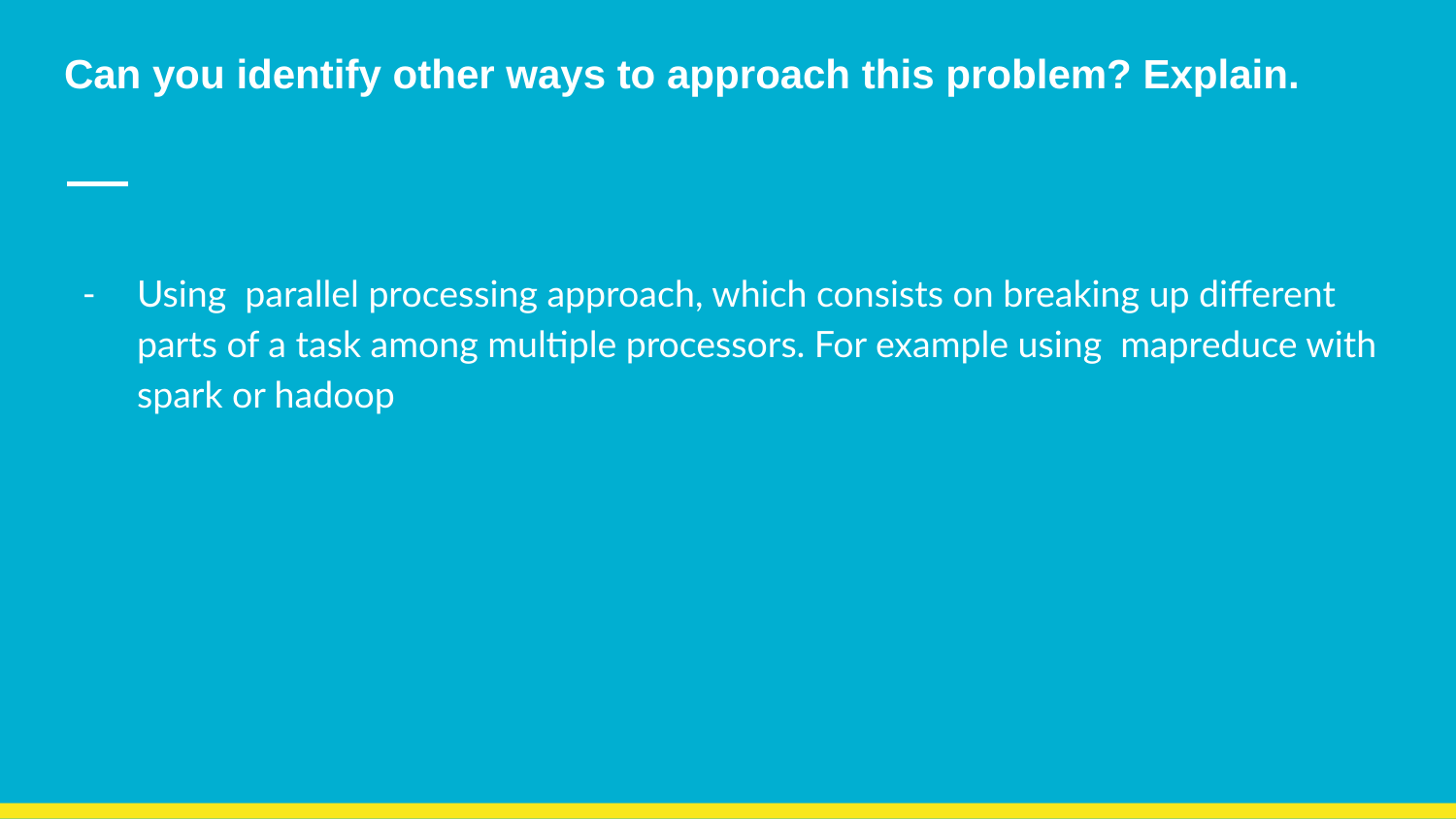

# Can you identify other ways to approach this problem? Explain.
Using  parallel processing approach, which consists on breaking up different parts of a task among multiple processors. For example using  mapreduce with spark or hadoop